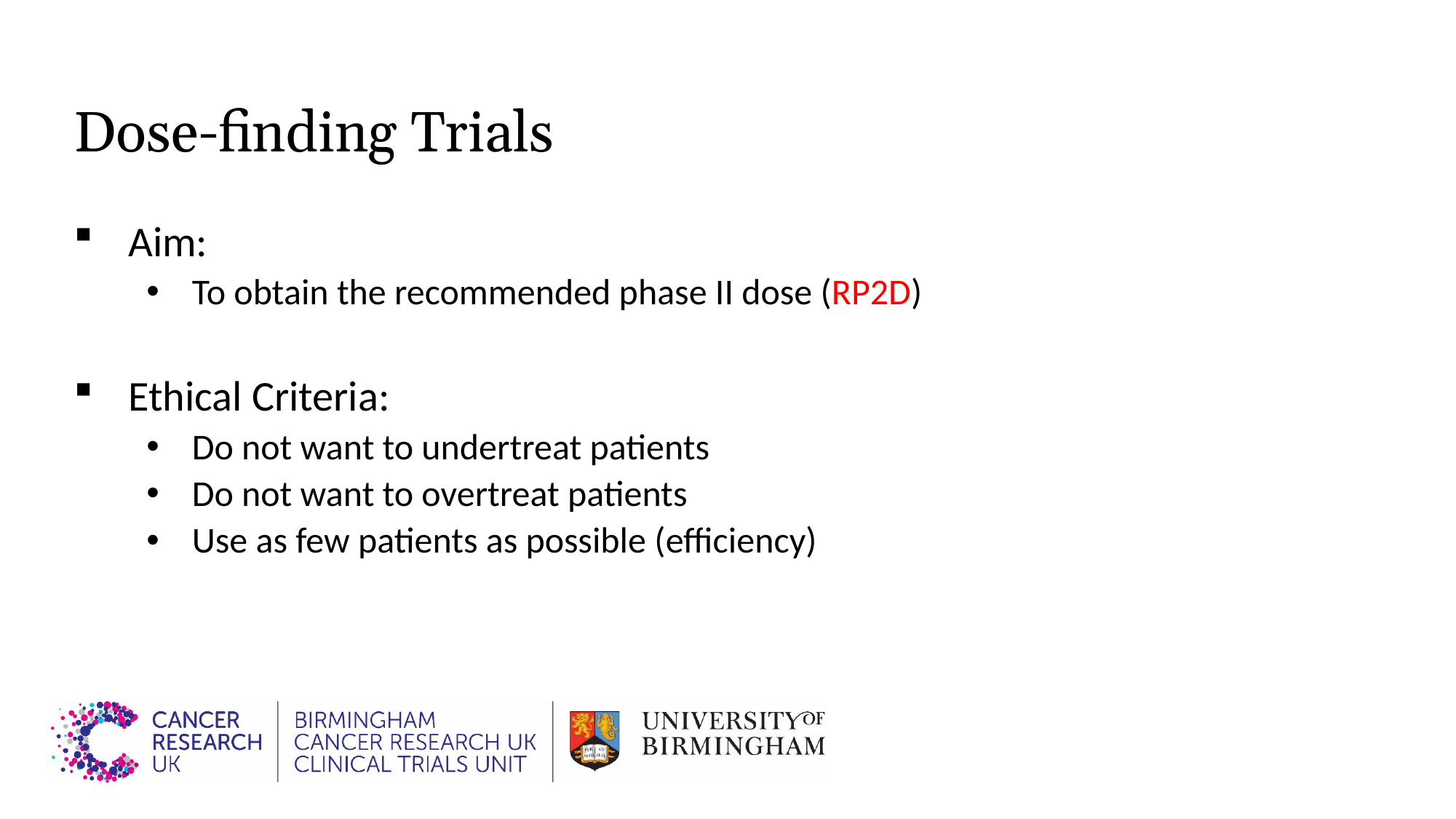

# Dose-finding Trials
Aim:
To obtain the recommended phase II dose (RP2D)

Ethical Criteria:
Do not want to undertreat patients
Do not want to overtreat patients
Use as few patients as possible (efficiency)